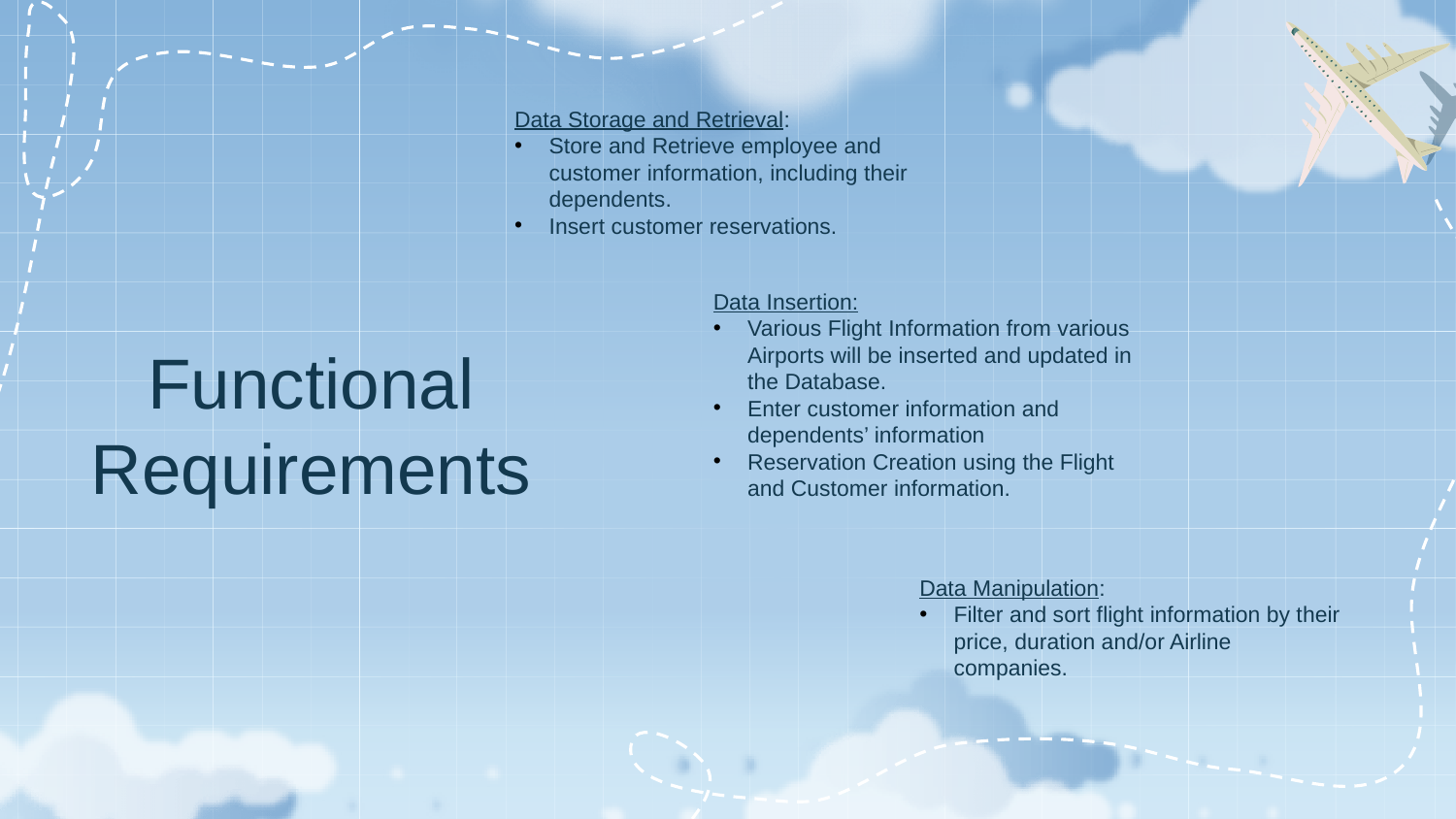

Data Storage and Retrieval:
Store and Retrieve employee and customer information, including their dependents.
Insert customer reservations.
Data Insertion:
Various Flight Information from various Airports will be inserted and updated in the Database.
Enter customer information and dependents’ information
Reservation Creation using the Flight and Customer information.
# Functional Requirements
Data Manipulation:
Filter and sort flight information by their price, duration and/or Airline companies.